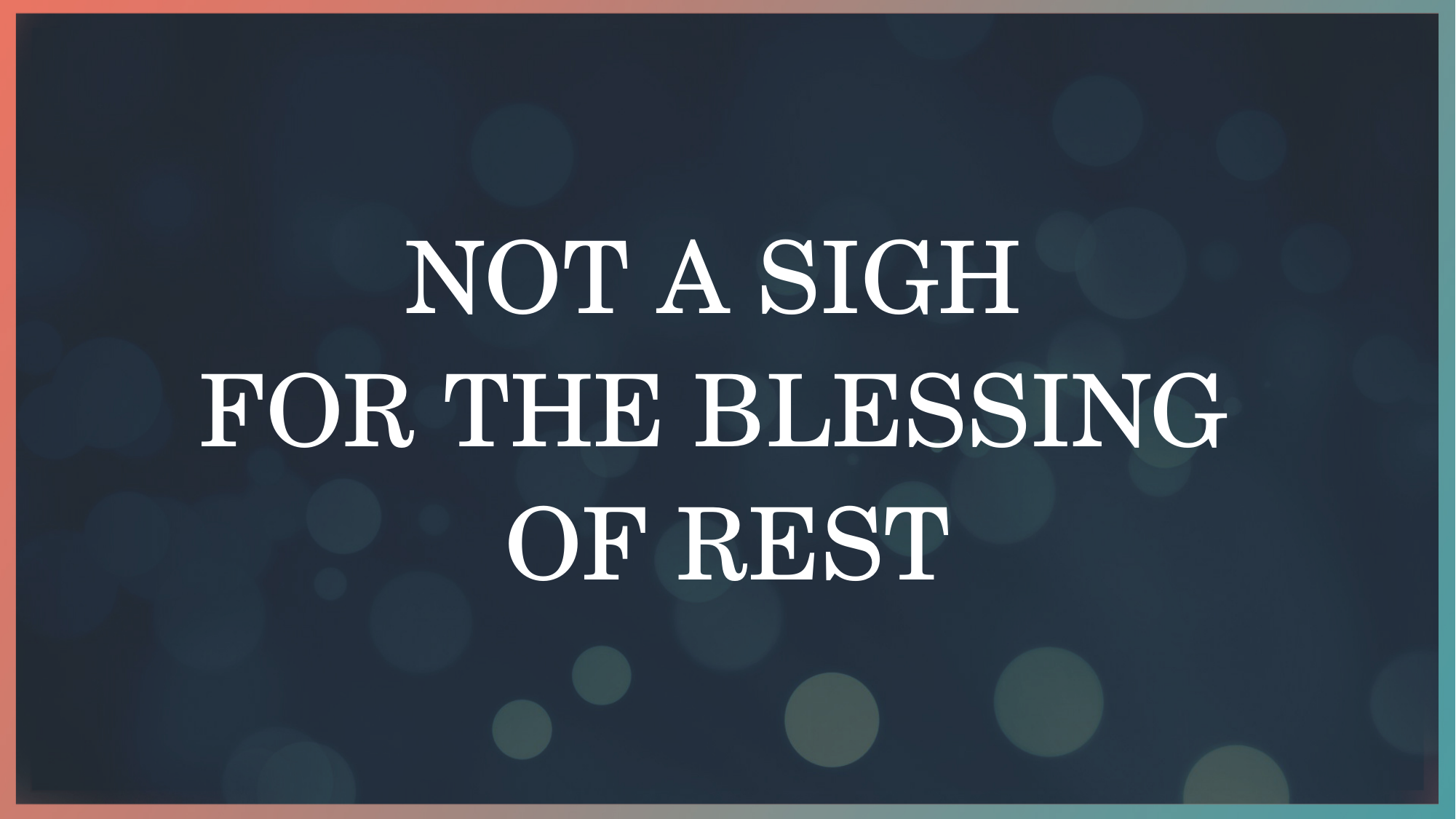

NOT A SIGH
FOR THE BLESSING
OF REST